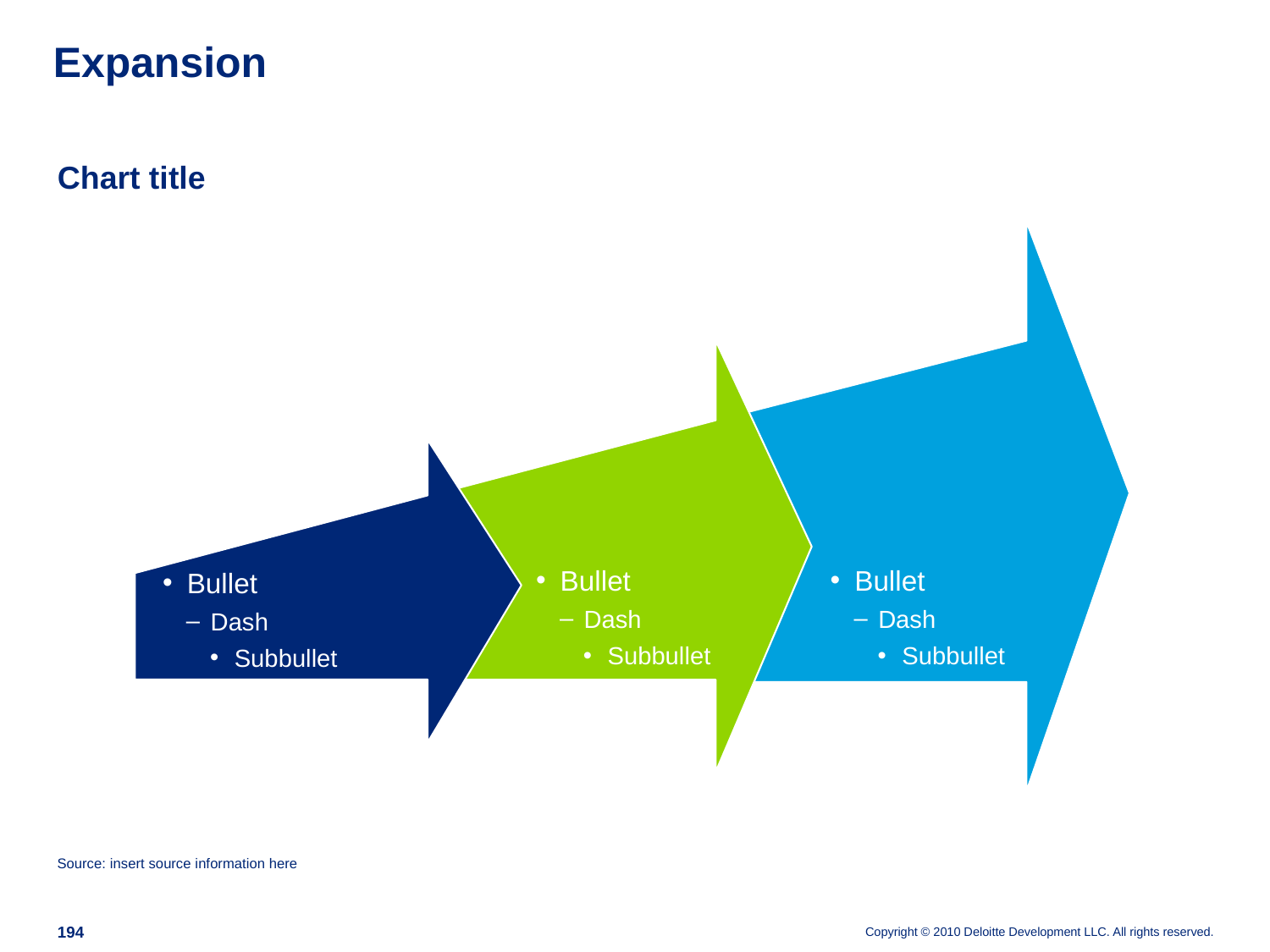

# Expansion
Chart title

Bullet
Dash
Subbullet
Bullet
Dash
Subbullet
Bullet
Dash
Subbullet
Source: insert source information here